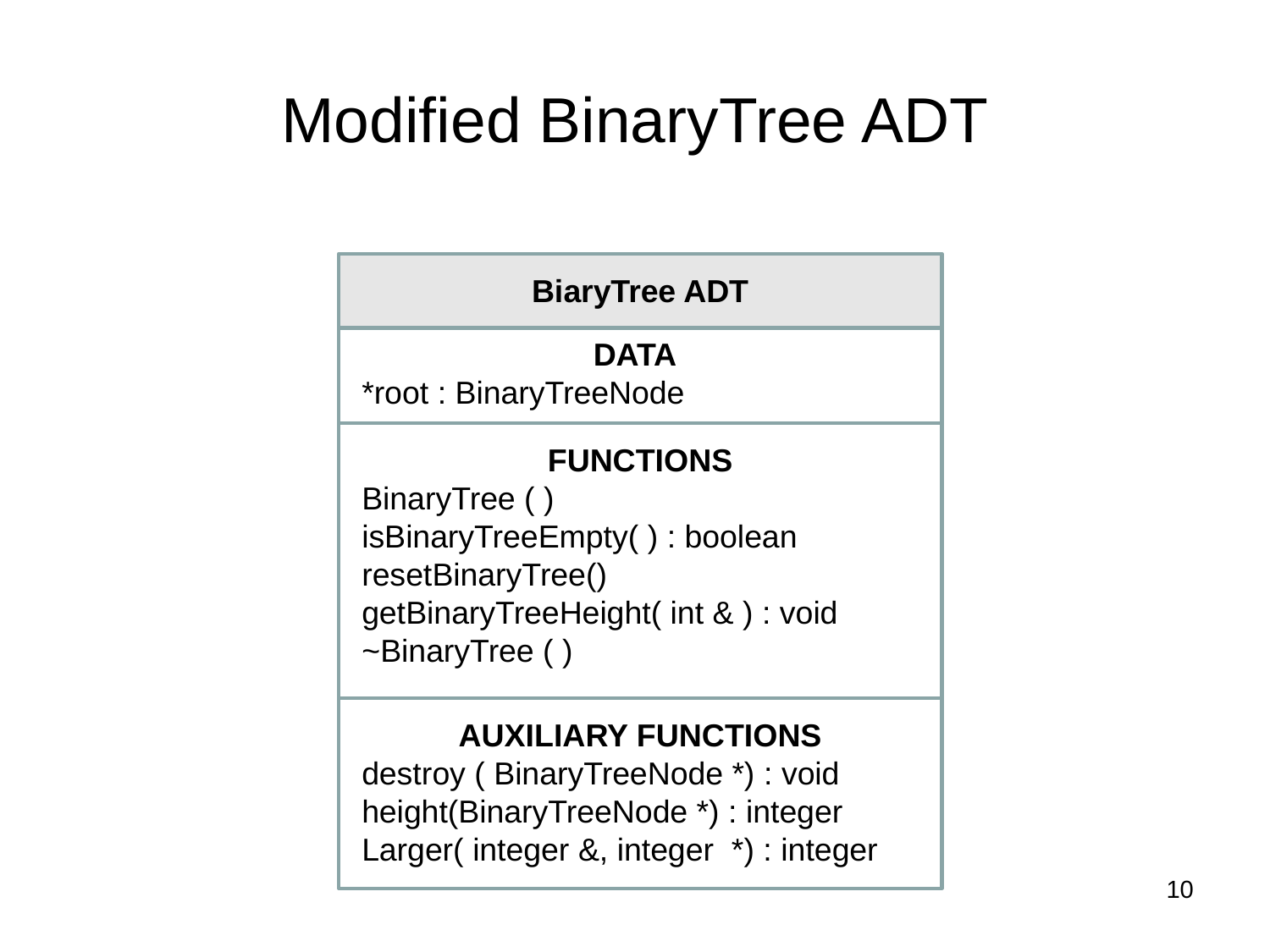

# Modified BinaryTree ADT

BiaryTree ADT

DATA
*root : BinaryTreeNode

FUNCTIONS
BinaryTree ( )
isBinaryTreeEmpty( ) : boolean
resetBinaryTree()
getBinaryTreeHeight( int & ) : void
~BinaryTree ( )

AUXILIARY FUNCTIONS
destroy ( BinaryTreeNode *) : void
height(BinaryTreeNode *) : integer
Larger( integer &, integer  *) : integer
10